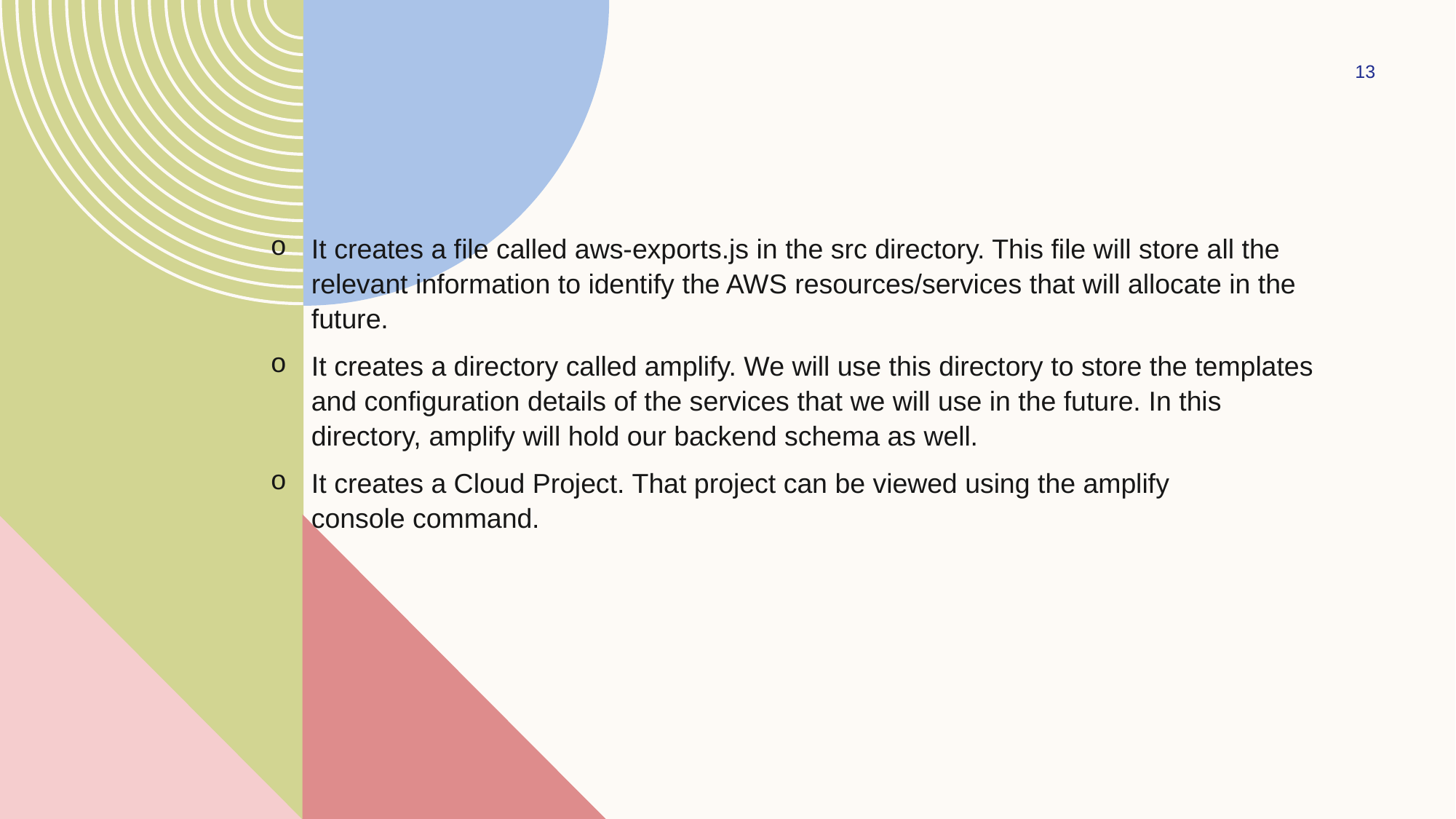

13
It creates a file called aws-exports.js in the src directory. This file will store all the relevant information to identify the AWS resources/services that will allocate in the future.
It creates a directory called amplify. We will use this directory to store the templates and configuration details of the services that we will use in the future. In this directory, amplify will hold our backend schema as well.
It creates a Cloud Project. That project can be viewed using the amplify console command.